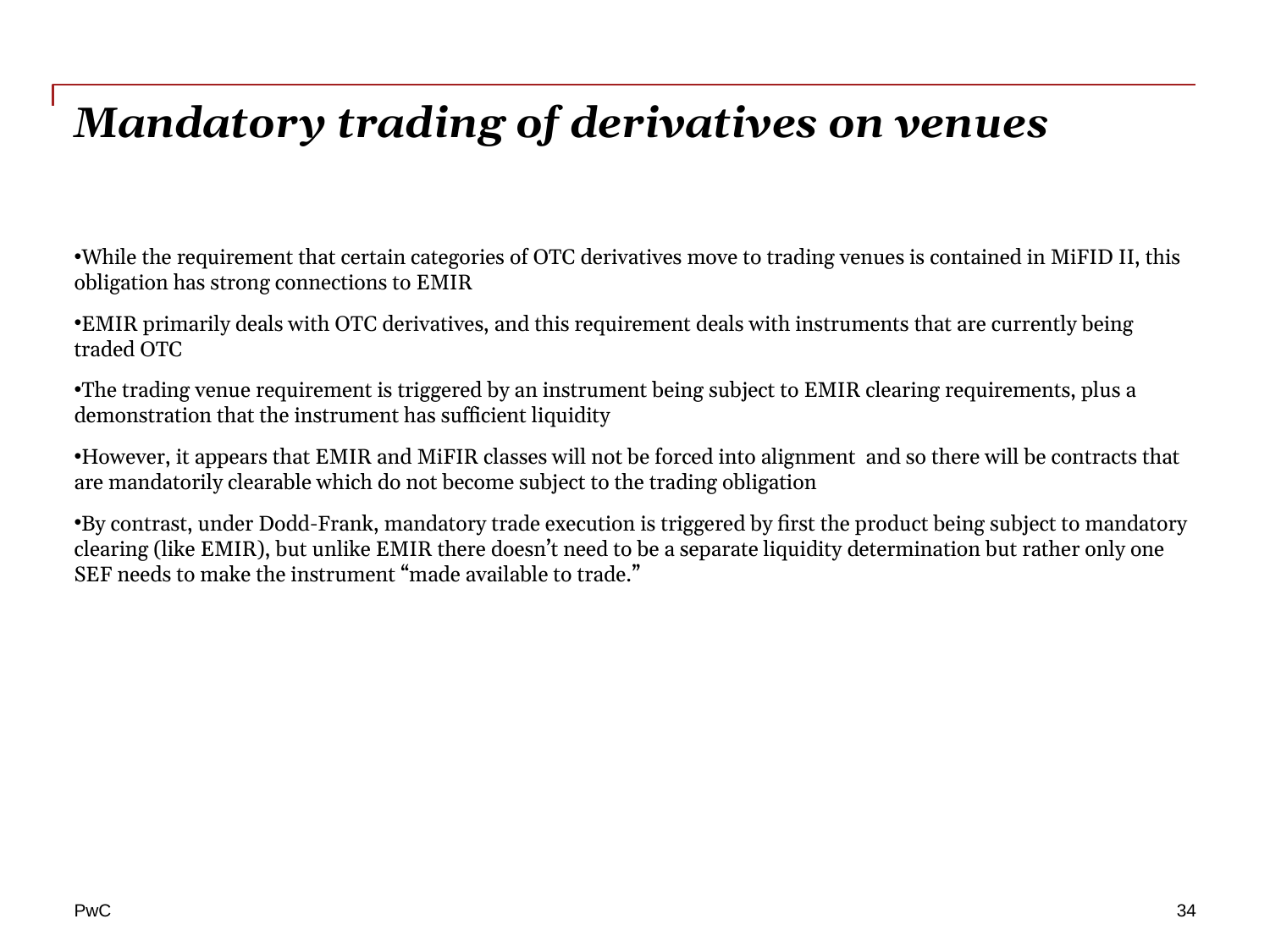

# Mandatory trading of derivatives on venues
While the requirement that certain categories of OTC derivatives move to trading venues is contained in MiFID II, this obligation has strong connections to EMIR
EMIR primarily deals with OTC derivatives, and this requirement deals with instruments that are currently being traded OTC
The trading venue requirement is triggered by an instrument being subject to EMIR clearing requirements, plus a demonstration that the instrument has sufficient liquidity
However, it appears that EMIR and MiFIR classes will not be forced into alignment  and so there will be contracts that are mandatorily clearable which do not become subject to the trading obligation
By contrast, under Dodd-Frank, mandatory trade execution is triggered by first the product being subject to mandatory clearing (like EMIR), but unlike EMIR there doesn’t need to be a separate liquidity determination but rather only one SEF needs to make the instrument “made available to trade.”

34